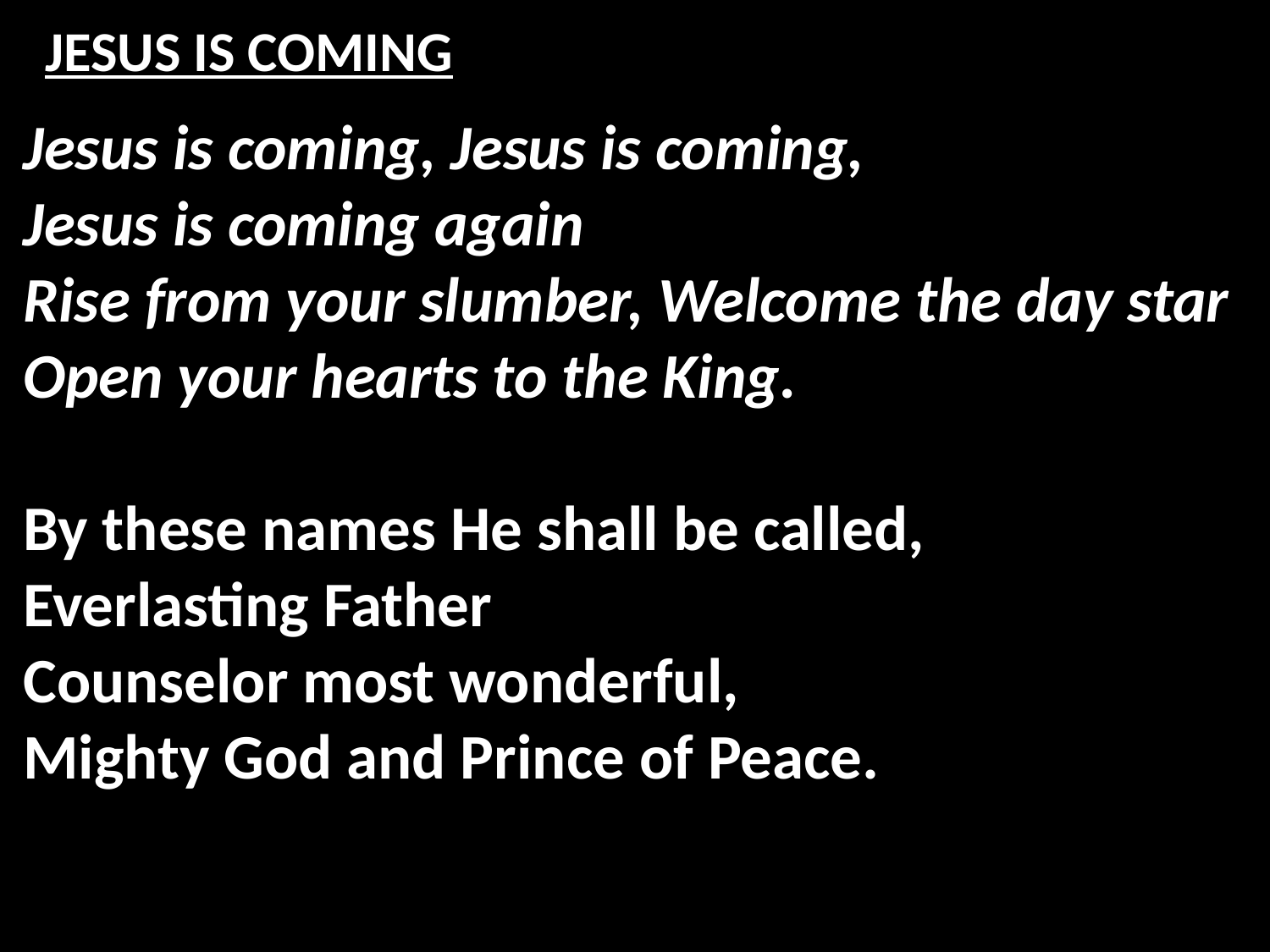

# JESUS IS COMING
Jesus is coming, Jesus is coming,
Jesus is coming again
Rise from your slumber, Welcome the day star
Open your hearts to the King.

By these names He shall be called,
Everlasting Father
Counselor most wonderful,
Mighty God and Prince of Peace.